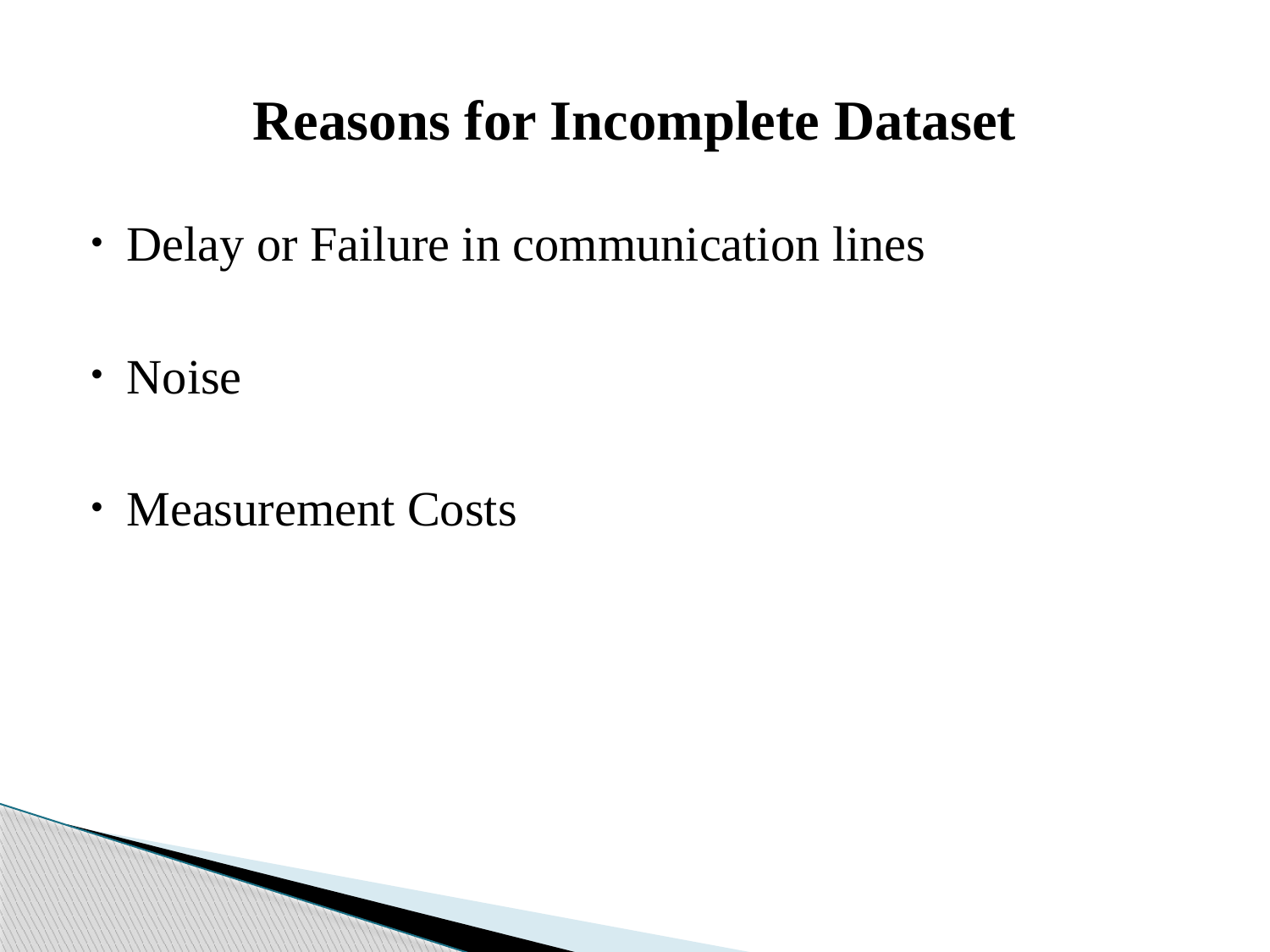

# Reasons for Incomplete Dataset
Delay or Failure in communication lines

Noise

Measurement Costs